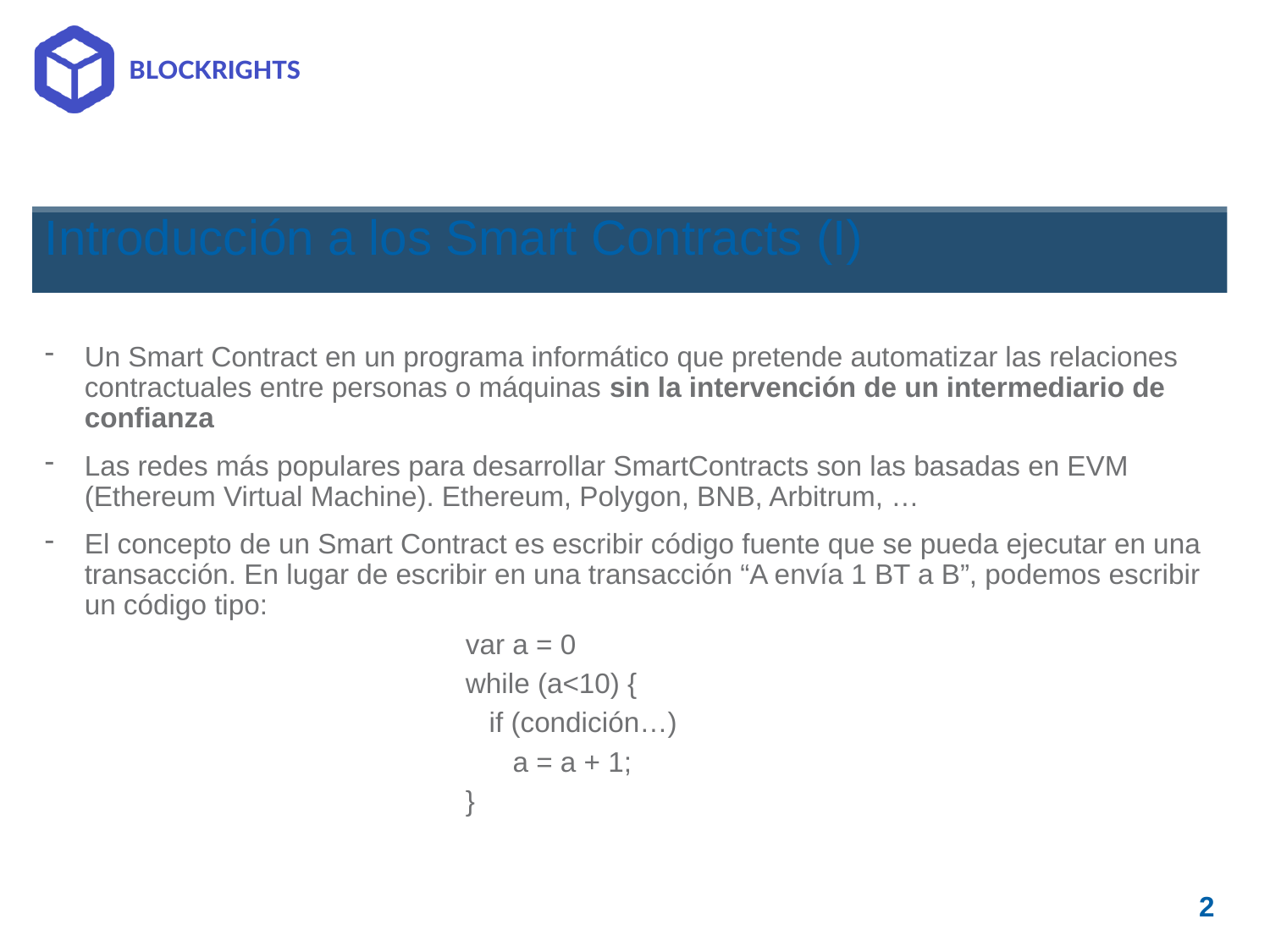

# Introducción a los Smart Contracts (I)
Un Smart Contract en un programa informático que pretende automatizar las relaciones contractuales entre personas o máquinas sin la intervención de un intermediario de confianza
Las redes más populares para desarrollar SmartContracts son las basadas en EVM (Ethereum Virtual Machine). Ethereum, Polygon, BNB, Arbitrum, …
El concepto de un Smart Contract es escribir código fuente que se pueda ejecutar en una transacción. En lugar de escribir en una transacción “A envía 1 BT a B”, podemos escribir un código tipo:
				var a = 0
				while (a<10) {
   			   if (condición…)
      			      a = a + 1;
				}

2